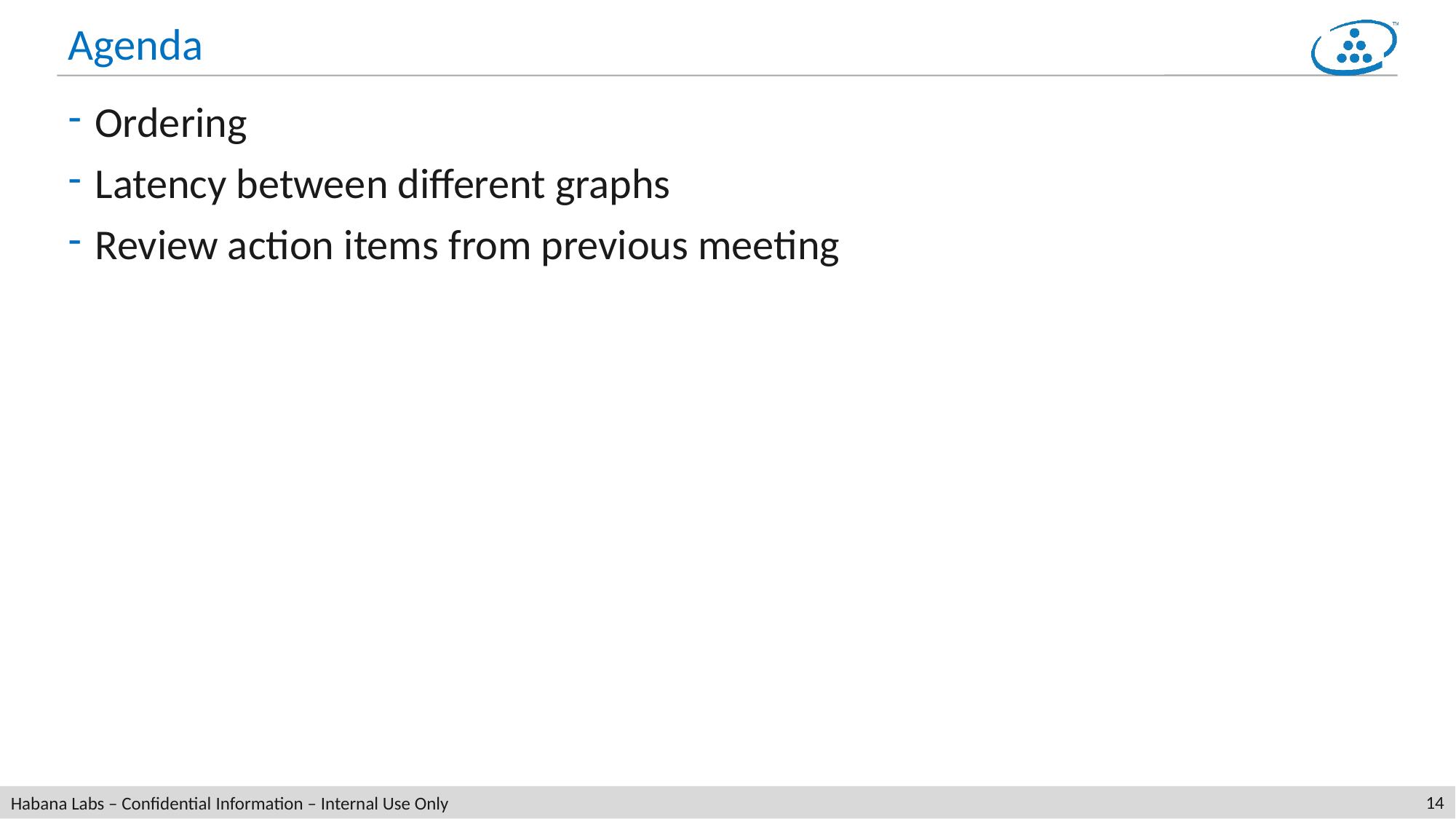

# Agenda
Ordering
Latency between different graphs
Review action items from previous meeting